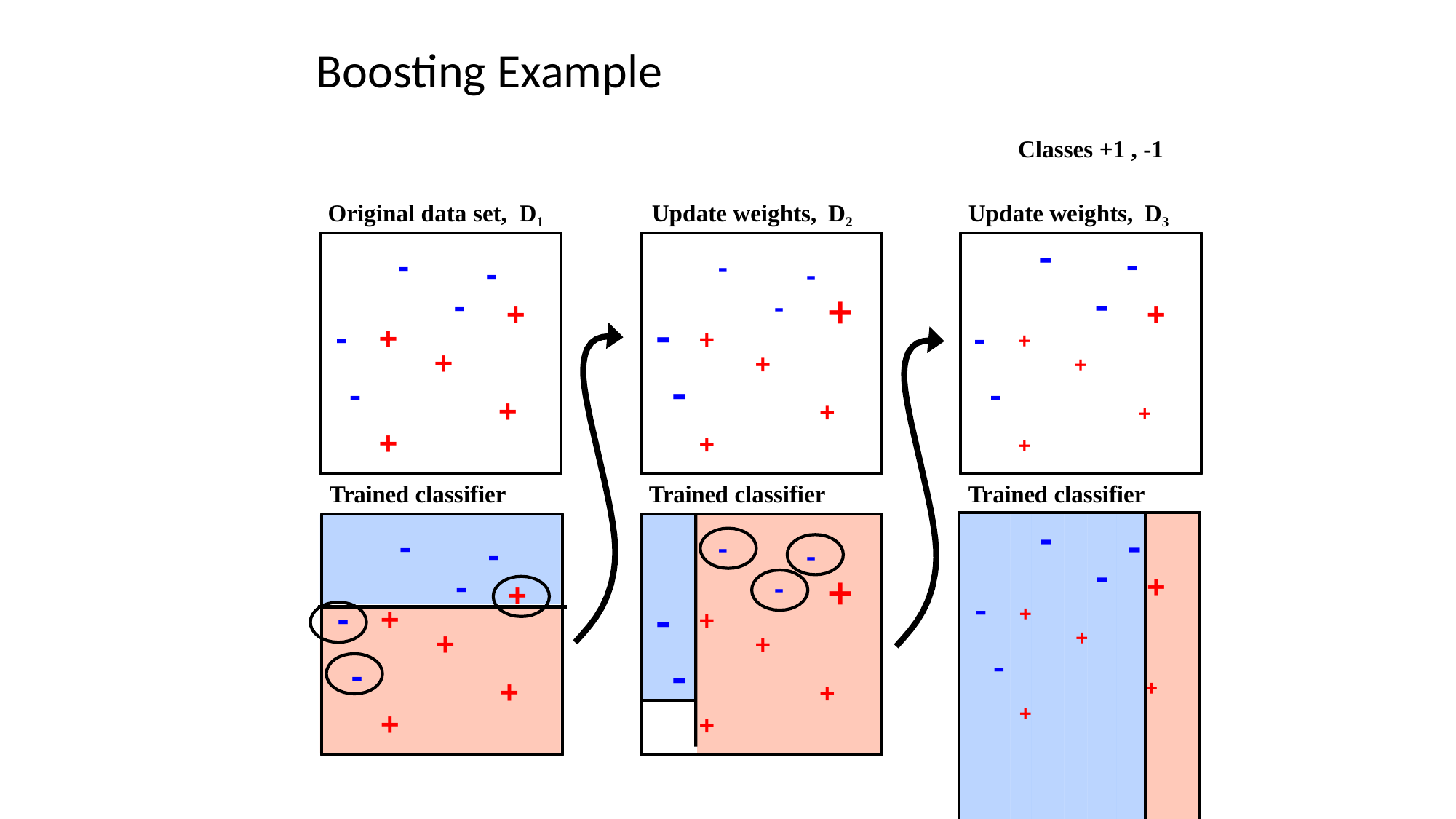

# Boosting Example
Classes +1 , -1
Original data set,  D1	Update weights, D2
Update weights, D3

-	-
-
-
-
-
-
-
+
+
-
+
+
+
- +
-
+
-
-
-
-
+

+

+
+
+
+
+
+
Trained classifier
Trained classifier
Trained classifier
| - - | + + | - | + | - | - | + |
| --- | --- | --- | --- | --- | --- | --- |
|  |  |  |  |  |  | + |

-
-

-

-
-

-
+
-

-
+
+

- +
-
+

+

+

+
+
+